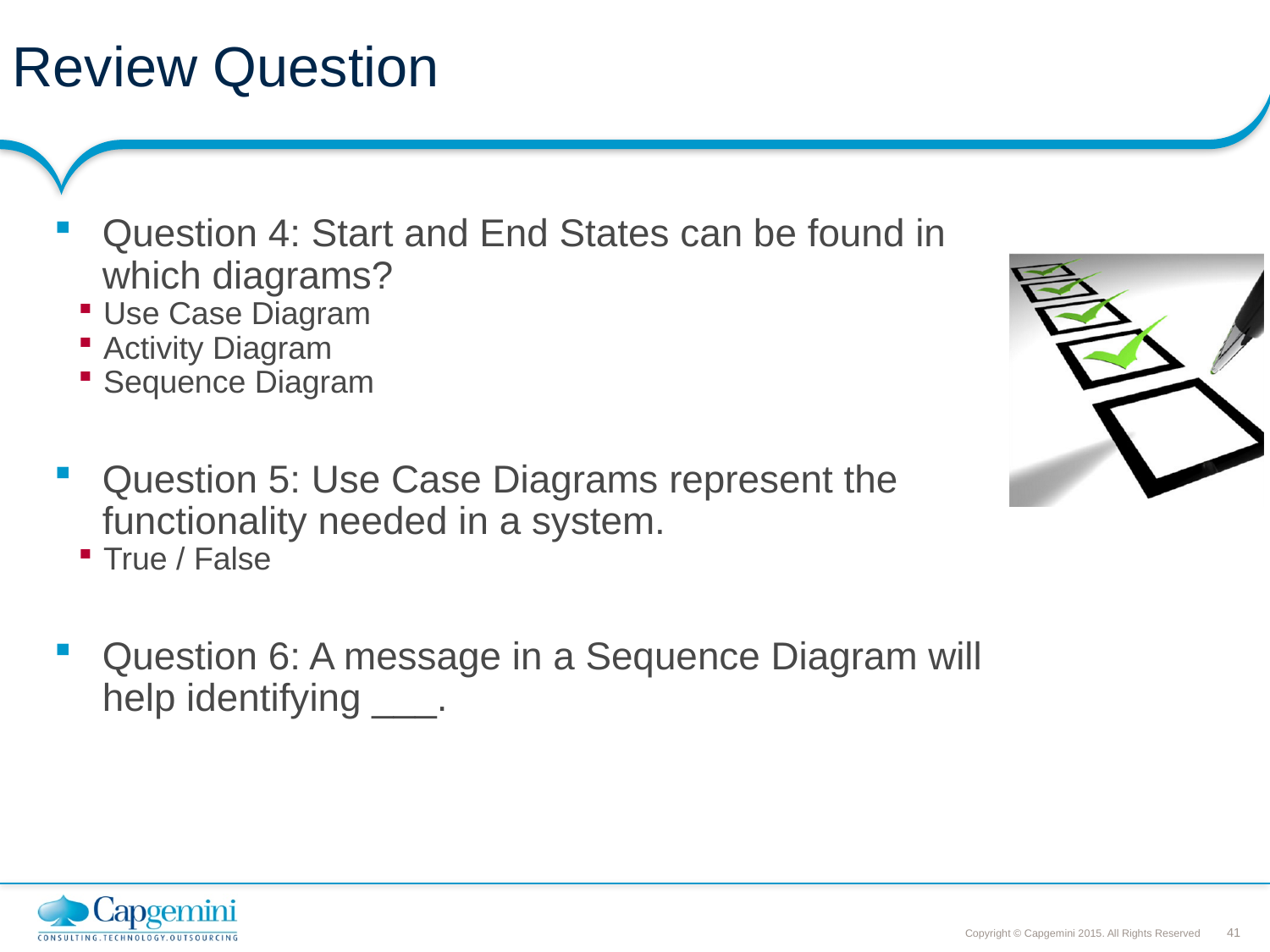

# Review Question
Question 4: Start and End States can be found in which diagrams?
Use Case Diagram
Activity Diagram
Sequence Diagram

Question 5: Use Case Diagrams represent the functionality needed in a system.
True / False

Question 6: A message in a Sequence Diagram will help identifying ___.